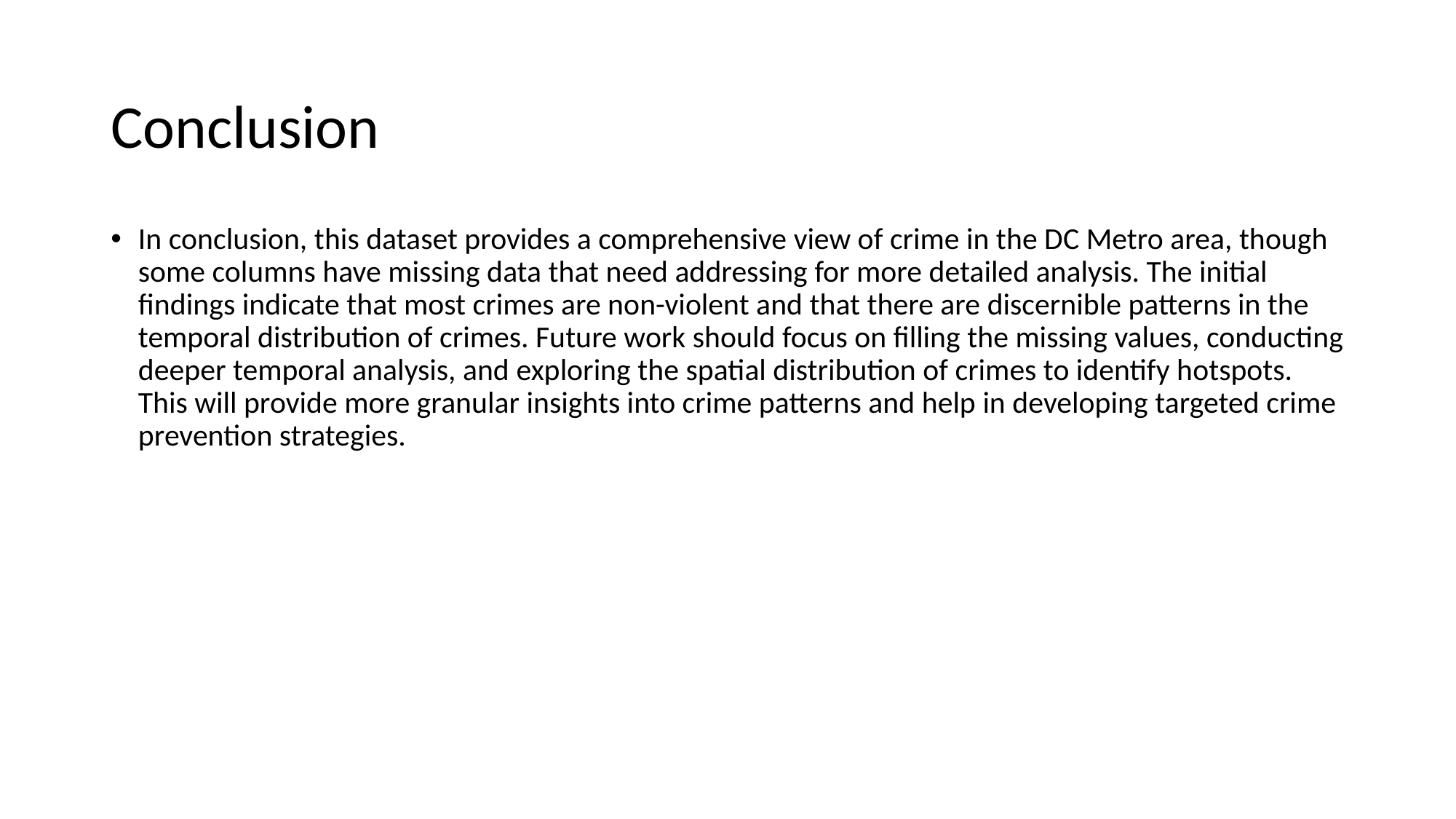

# Conclusion
In conclusion, this dataset provides a comprehensive view of crime in the DC Metro area, though some columns have missing data that need addressing for more detailed analysis. The initial findings indicate that most crimes are non-violent and that there are discernible patterns in the temporal distribution of crimes. Future work should focus on filling the missing values, conducting deeper temporal analysis, and exploring the spatial distribution of crimes to identify hotspots. This will provide more granular insights into crime patterns and help in developing targeted crime prevention strategies.